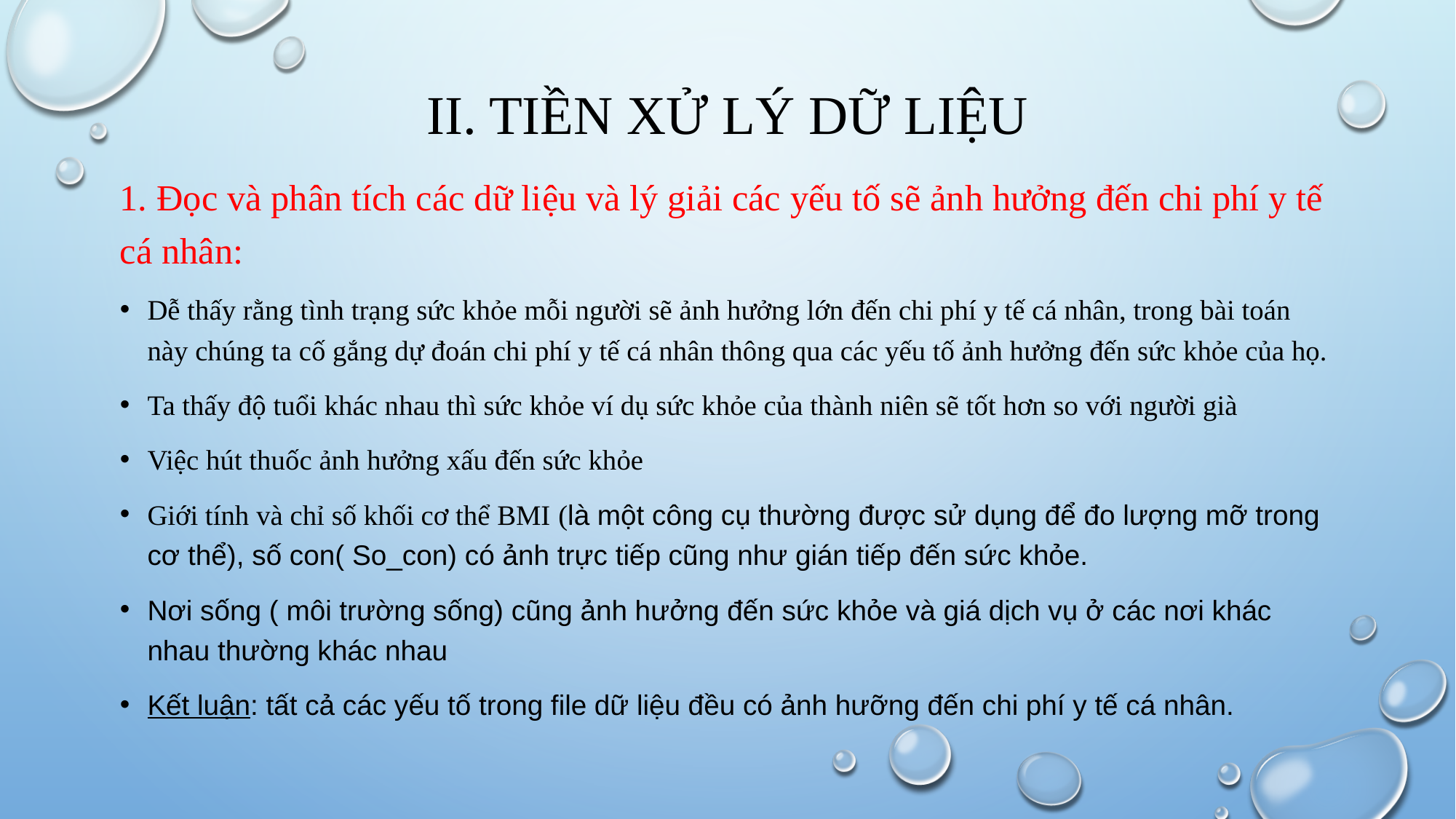

# II. Tiền xử lý dữ liệu
1. Đọc và phân tích các dữ liệu và lý giải các yếu tố sẽ ảnh hưởng đến chi phí y tế cá nhân:
Dễ thấy rằng tình trạng sức khỏe mỗi người sẽ ảnh hưởng lớn đến chi phí y tế cá nhân, trong bài toán này chúng ta cố gắng dự đoán chi phí y tế cá nhân thông qua các yếu tố ảnh hưởng đến sức khỏe của họ.
Ta thấy độ tuổi khác nhau thì sức khỏe ví dụ sức khỏe của thành niên sẽ tốt hơn so với người già
Việc hút thuốc ảnh hưởng xấu đến sức khỏe
Giới tính và chỉ số khối cơ thể BMI (là một công cụ thường được sử dụng để đo lượng mỡ trong cơ thể), số con( So_con) có ảnh trực tiếp cũng như gián tiếp đến sức khỏe.
Nơi sống ( môi trường sống) cũng ảnh hưởng đến sức khỏe và giá dịch vụ ở các nơi khác nhau thường khác nhau
Kết luận: tất cả các yếu tố trong file dữ liệu đều có ảnh hưỡng đến chi phí y tế cá nhân.